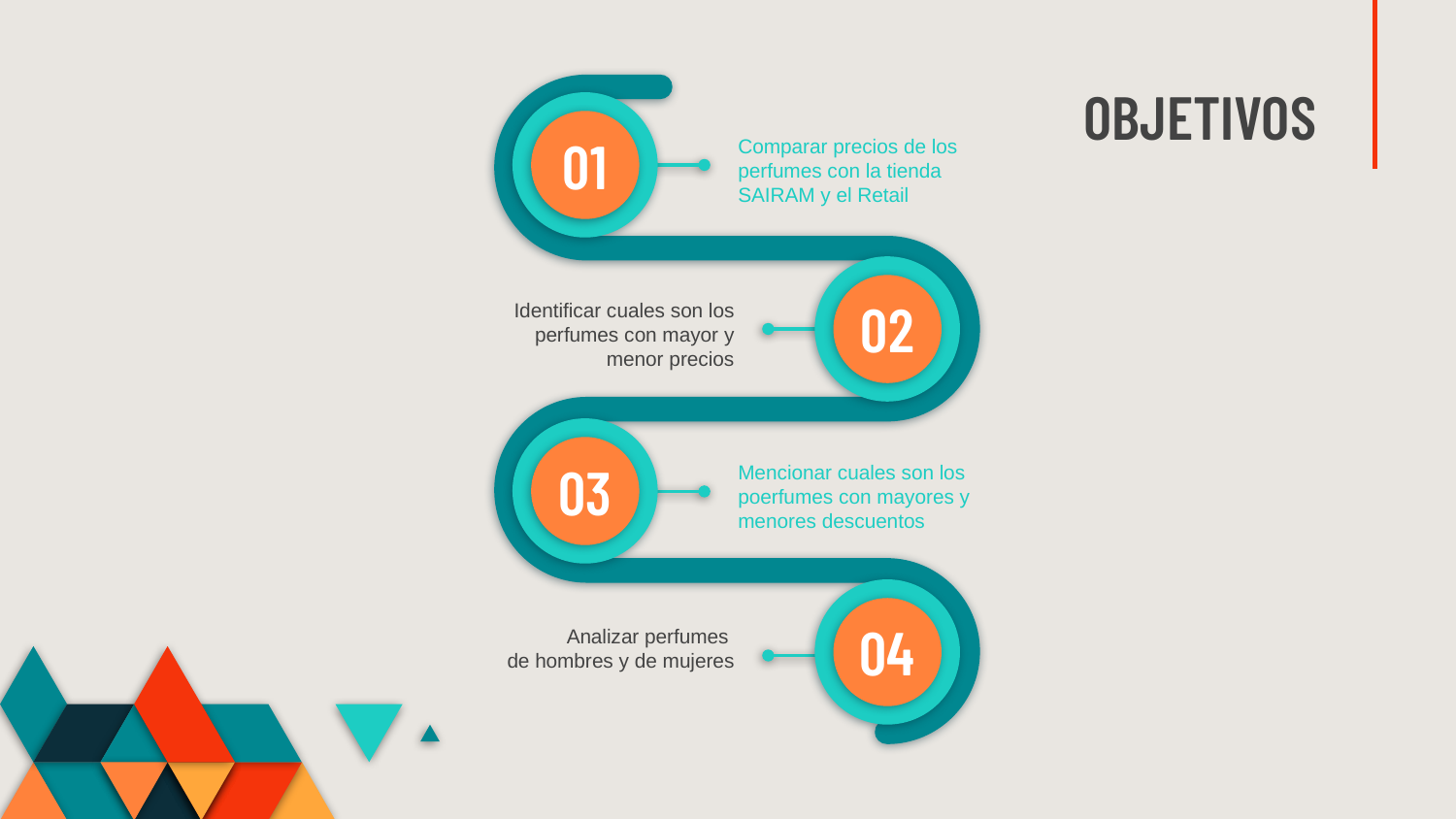

# OBJETIVOS
01
Comparar precios de los perfumes con la tienda SAIRAM y el Retail

Identificar cuales son los perfumes con mayor y menor precios

02
03
Mencionar cuales son los poerfumes con mayores y menores descuentos

04
Analizar perfumes
de hombres y de mujeres